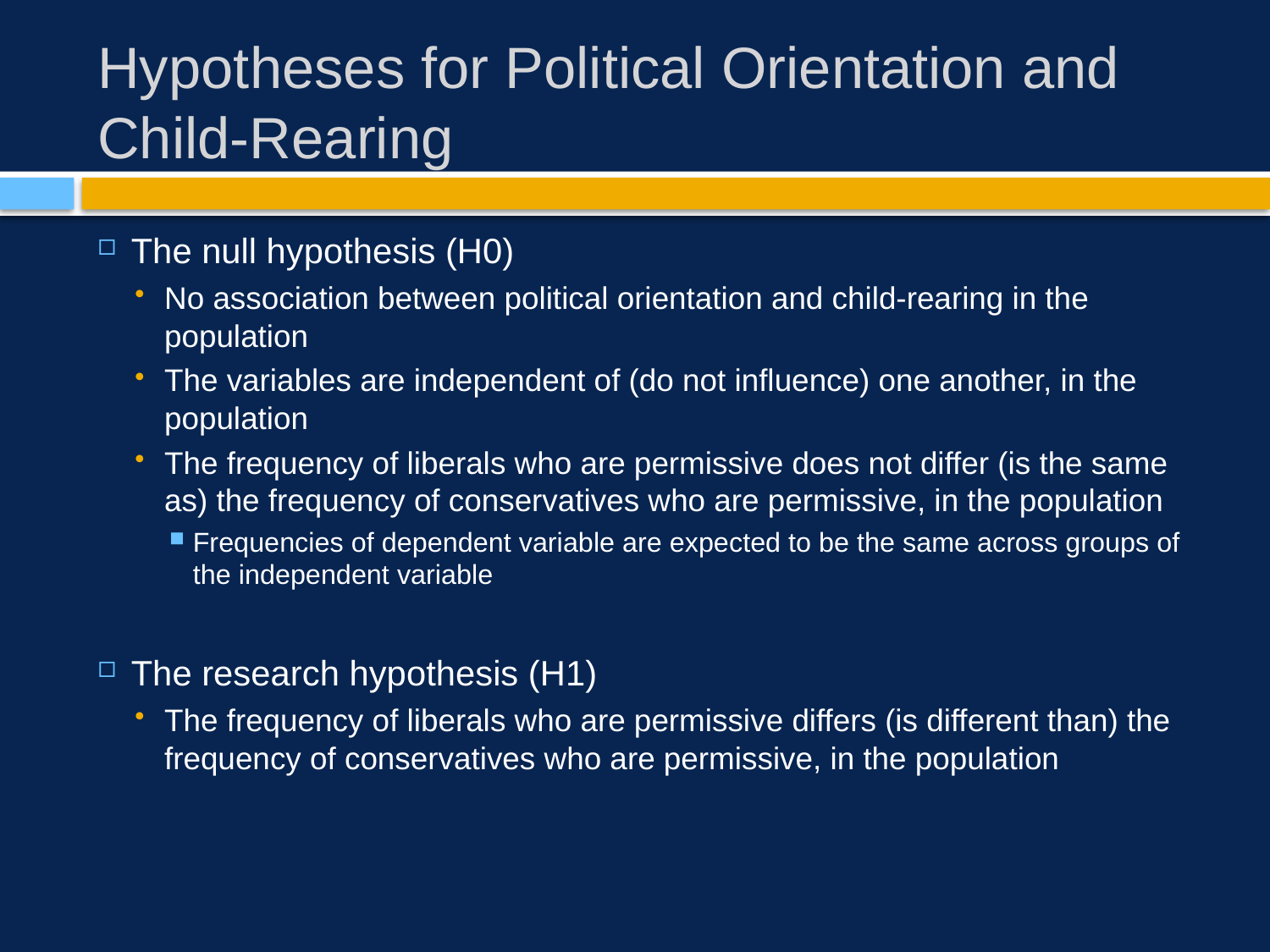

# Hypotheses for Political Orientation and Child-Rearing
The null hypothesis (H0)
No association between political orientation and child-rearing in the population
The variables are independent of (do not influence) one another, in the population
The frequency of liberals who are permissive does not differ (is the same as) the frequency of conservatives who are permissive, in the population
Frequencies of dependent variable are expected to be the same across groups of the independent variable

The research hypothesis (H1)
The frequency of liberals who are permissive differs (is different than) the frequency of conservatives who are permissive, in the population